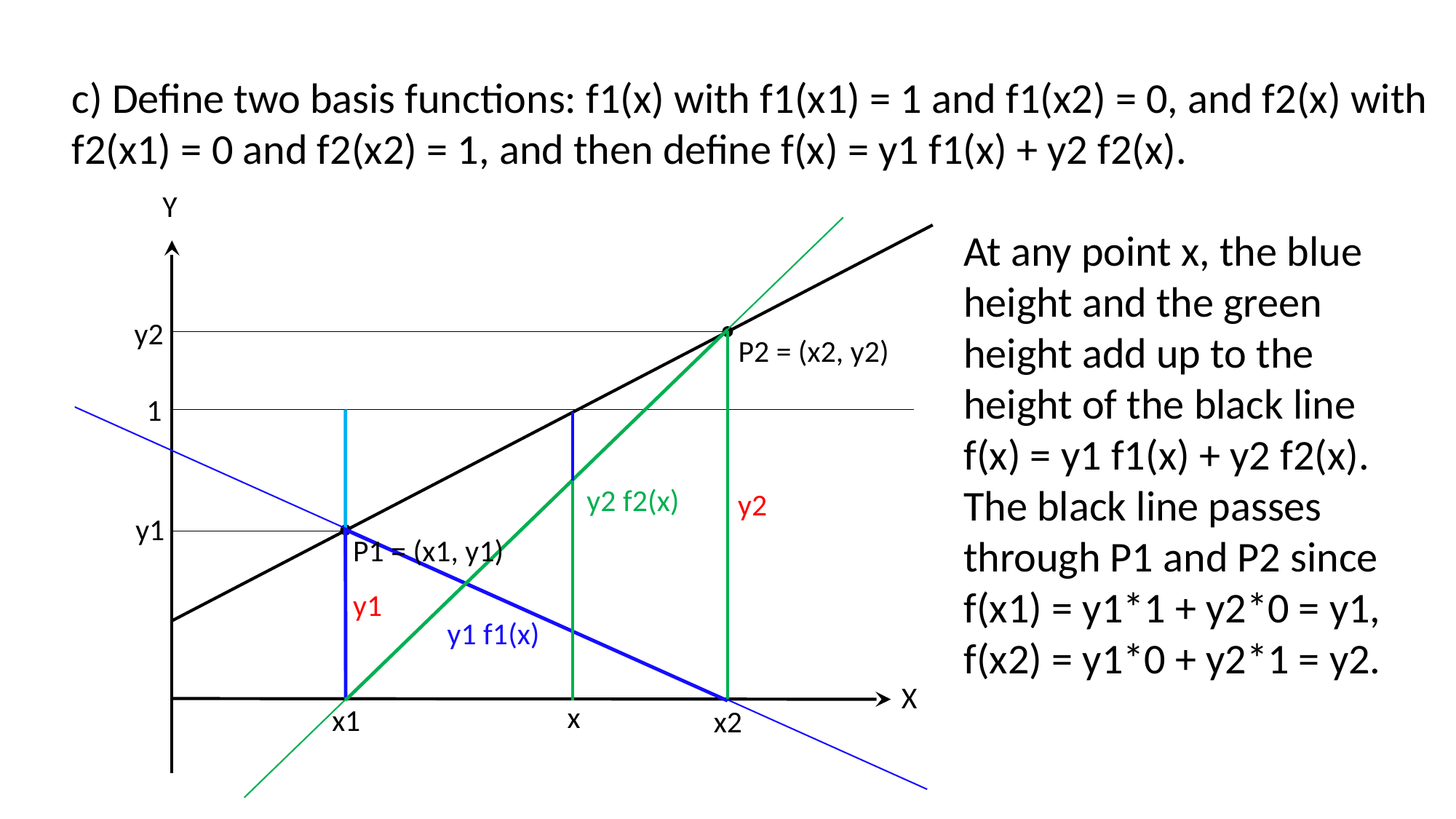

c) Define two basis functions: f1(x) with f1(x1) = 1 and f1(x2) = 0, and f2(x) with f2(x1) = 0 and f2(x2) = 1, and then define f(x) = y1 f1(x) + y2 f2(x).
Y
At any point x, the blue height and the green height add up to the height of the black line f(x) = y1 f1(x) + y2 f2(x). The black line passes through P1 and P2 since
f(x1) = y1*1 + y2*0 = y1,
f(x2) = y1*0 + y2*1 = y2.
y2

P2 = (x2, y2)
1
y2 f2(x)
y2
y1

P1 = (x1, y1)
y1
y1 f1(x)
X
x
x1
x2